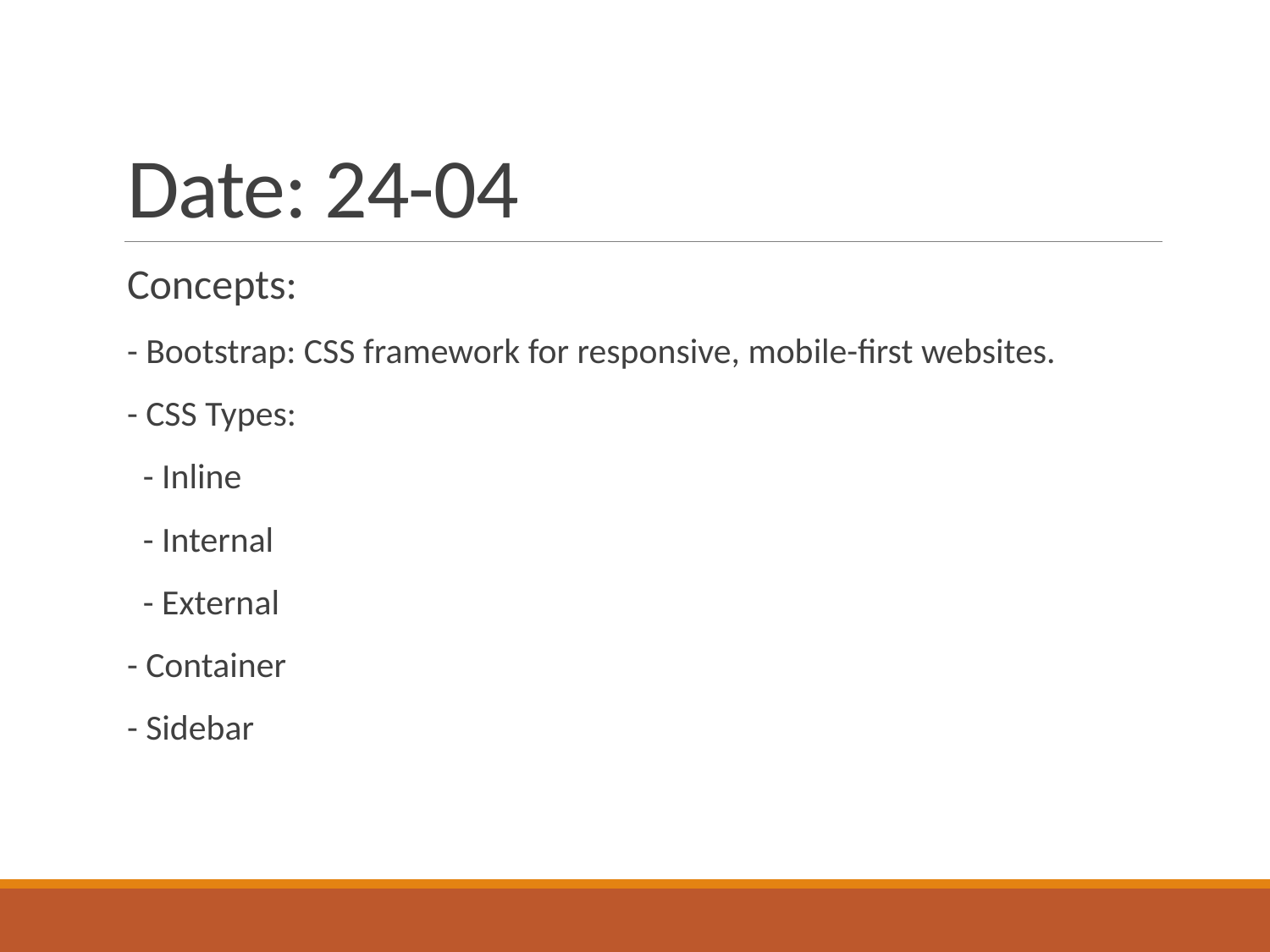

# Date: 24-04
Concepts:
- Bootstrap: CSS framework for responsive, mobile-first websites.
- CSS Types:
  - Inline
  - Internal
  - External
- Container
- Sidebar